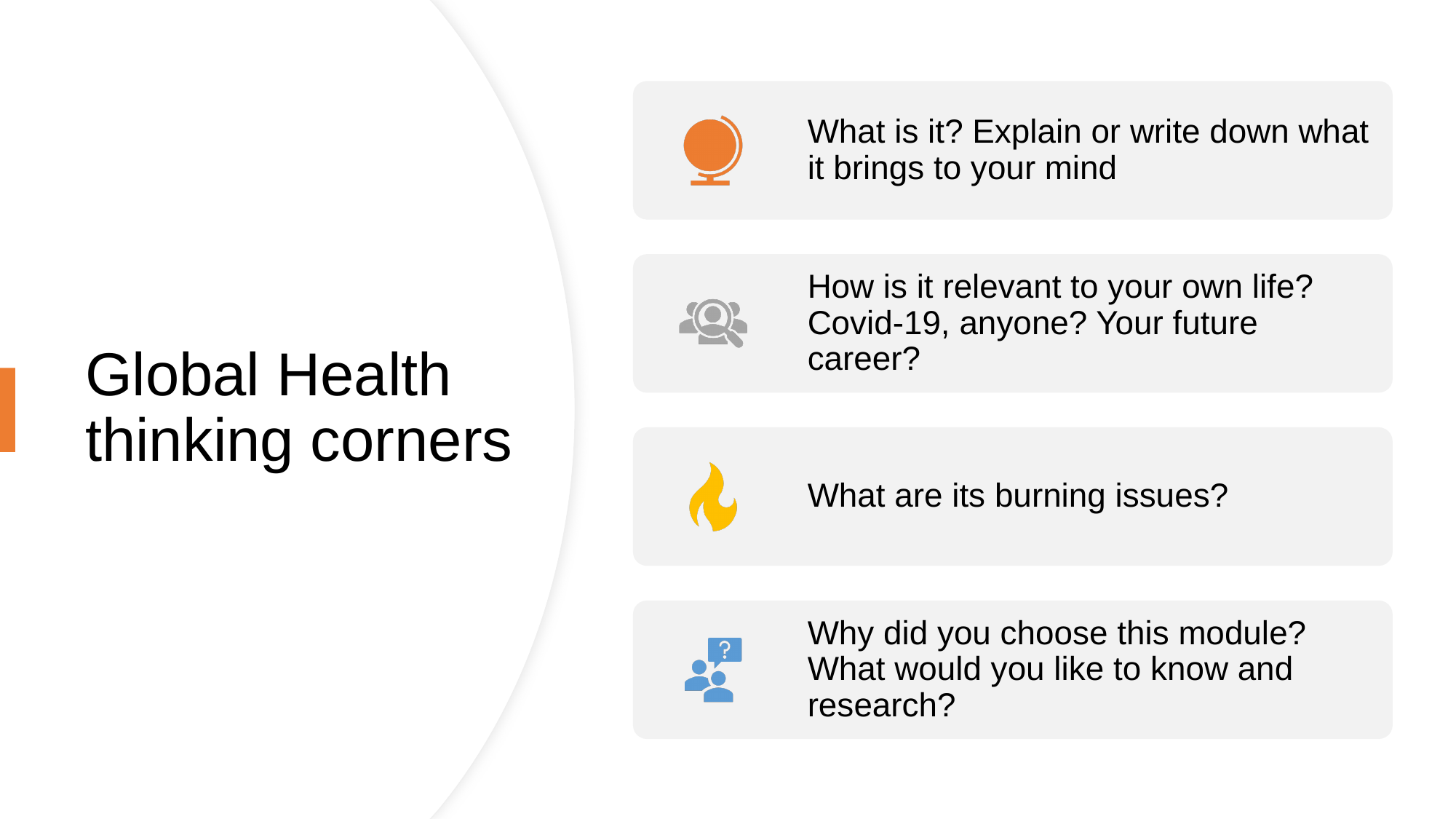

What is it? Explain or write down what it brings to your mind
How is it relevant to your own life? Covid-19, anyone? Your future career?
What are its burning issues?
Why did you choose this module? What would you like to know and research?
# Global Health thinking corners